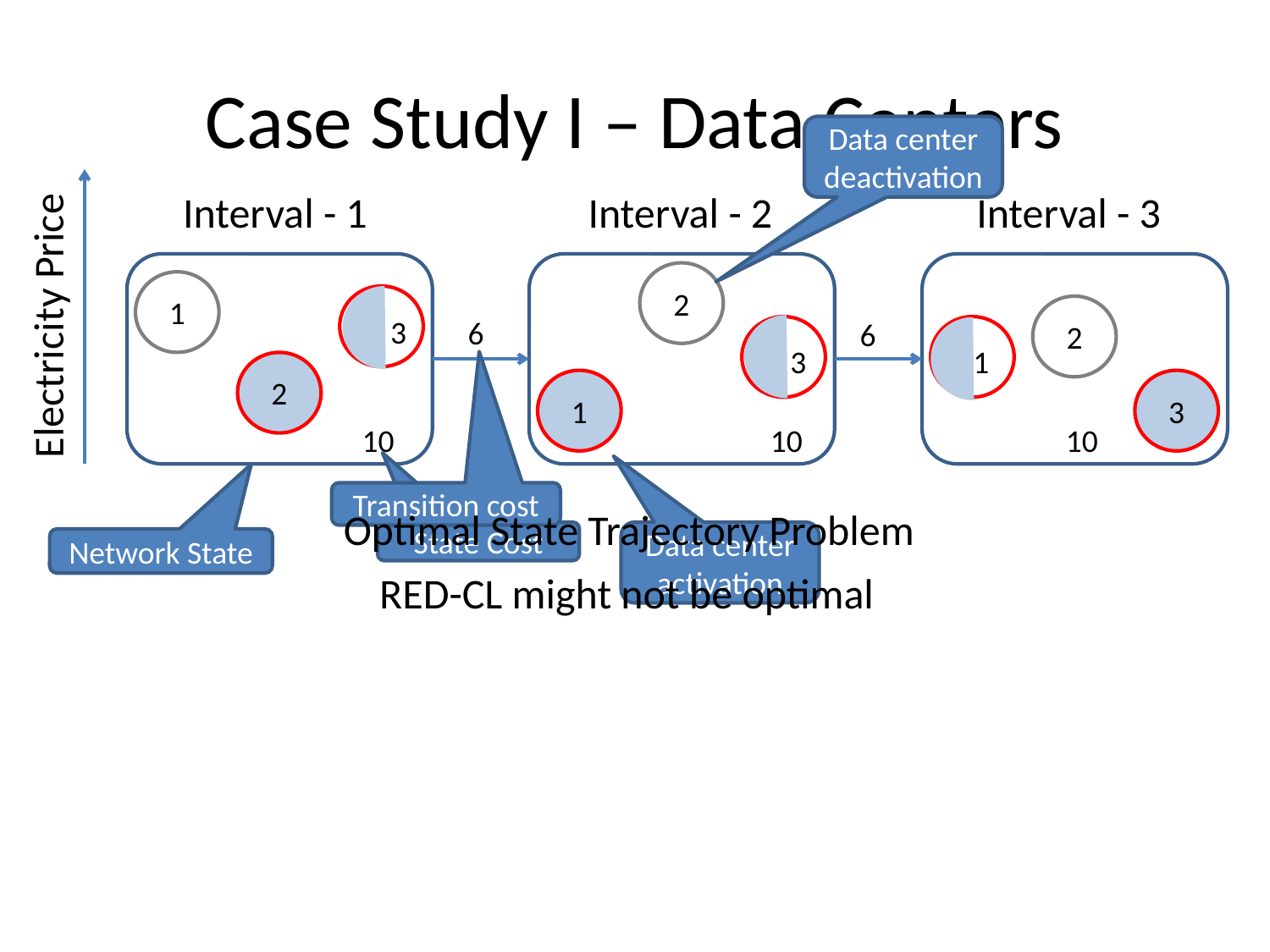

# Case Study I – Data Centers
Data center deactivation
Interval - 1
Interval - 3
Interval - 2

2
1

Electricity Price
2
3
6
6

1
3
2
1
3
10
10
10
Transition cost
Optimal State Trajectory Problem
State Cost
Data center activation
Network State
RED-CL might not be optimal